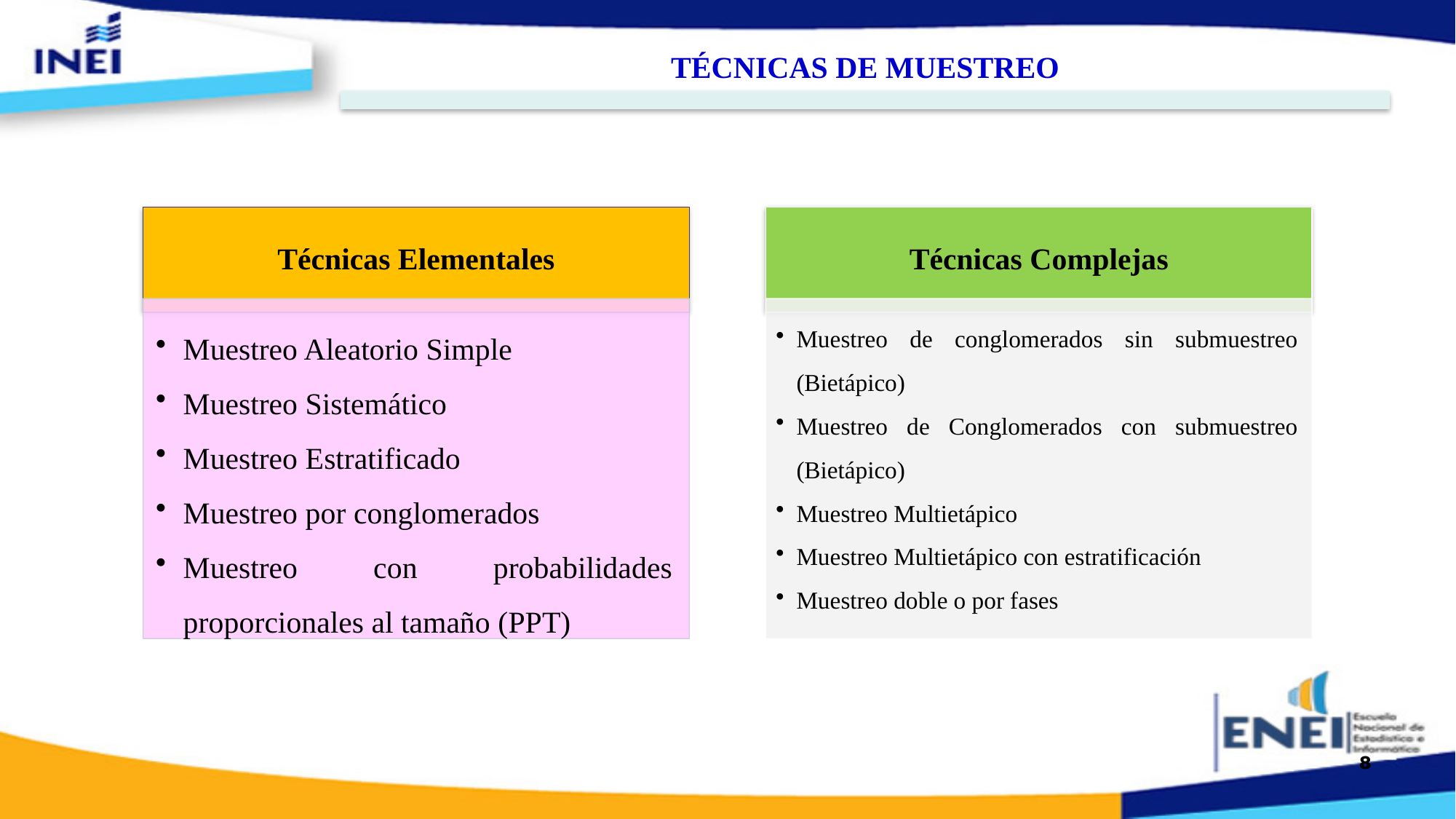

TÉCNICAS DE MUESTREO
Técnicas Elementales
Muestreo Aleatorio Simple
Muestreo Sistemático
Muestreo Estratificado
Muestreo por conglomerados
Muestreo con probabilidades proporcionales al tamaño (PPT)
Técnicas Complejas
Muestreo de conglomerados sin submuestreo (Bietápico)
Muestreo de Conglomerados con submuestreo (Bietápico)
Muestreo Multietápico
Muestreo Multietápico con estratificación
Muestreo doble o por fases
8